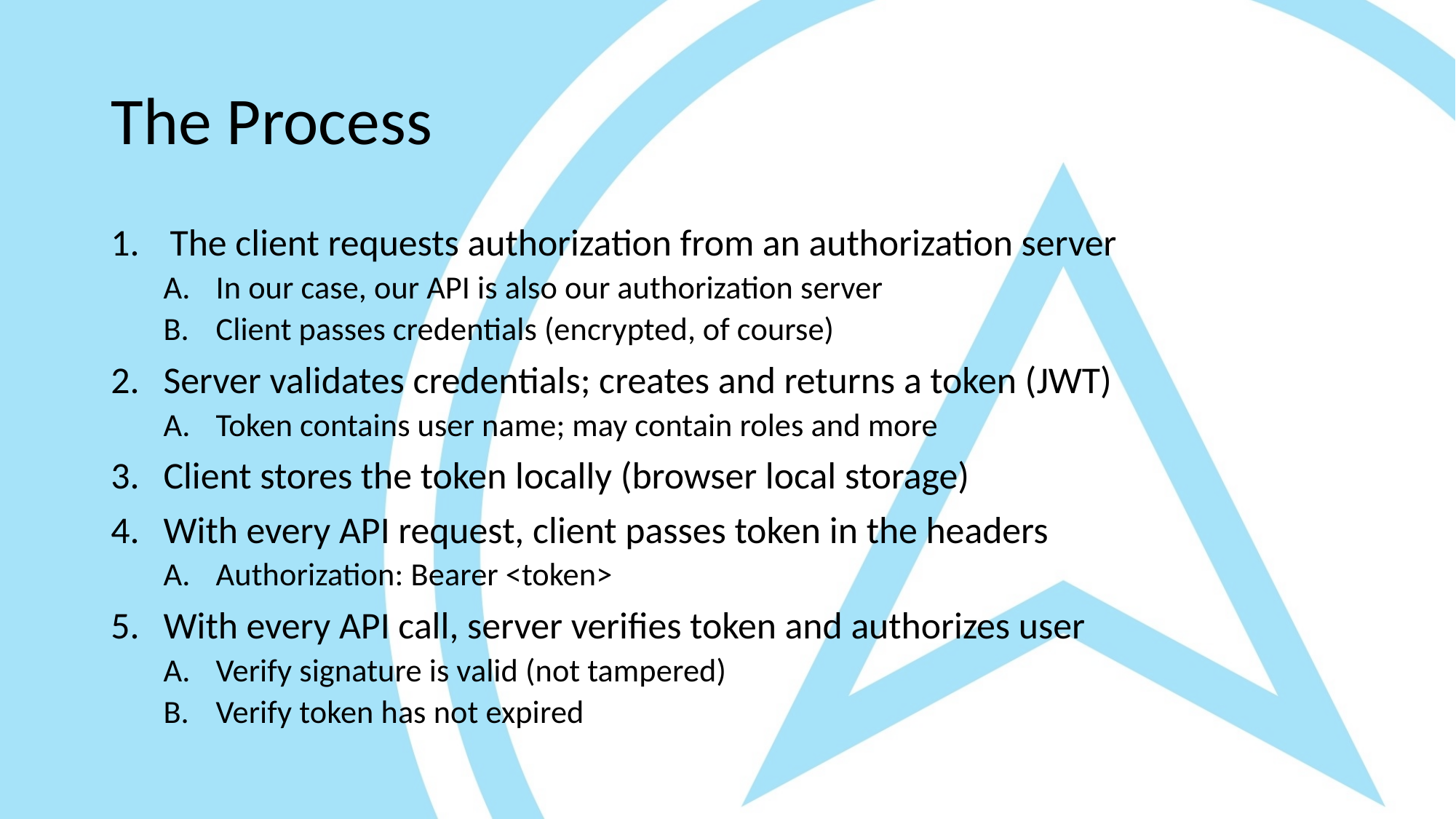

# The Process
The client requests authorization from an authorization server
In our case, our API is also our authorization server
Client passes credentials (encrypted, of course)
Server validates credentials; creates and returns a token (JWT)
Token contains user name; may contain roles and more
Client stores the token locally (browser local storage)
With every API request, client passes token in the headers
Authorization: Bearer <token>
With every API call, server verifies token and authorizes user
Verify signature is valid (not tampered)
Verify token has not expired